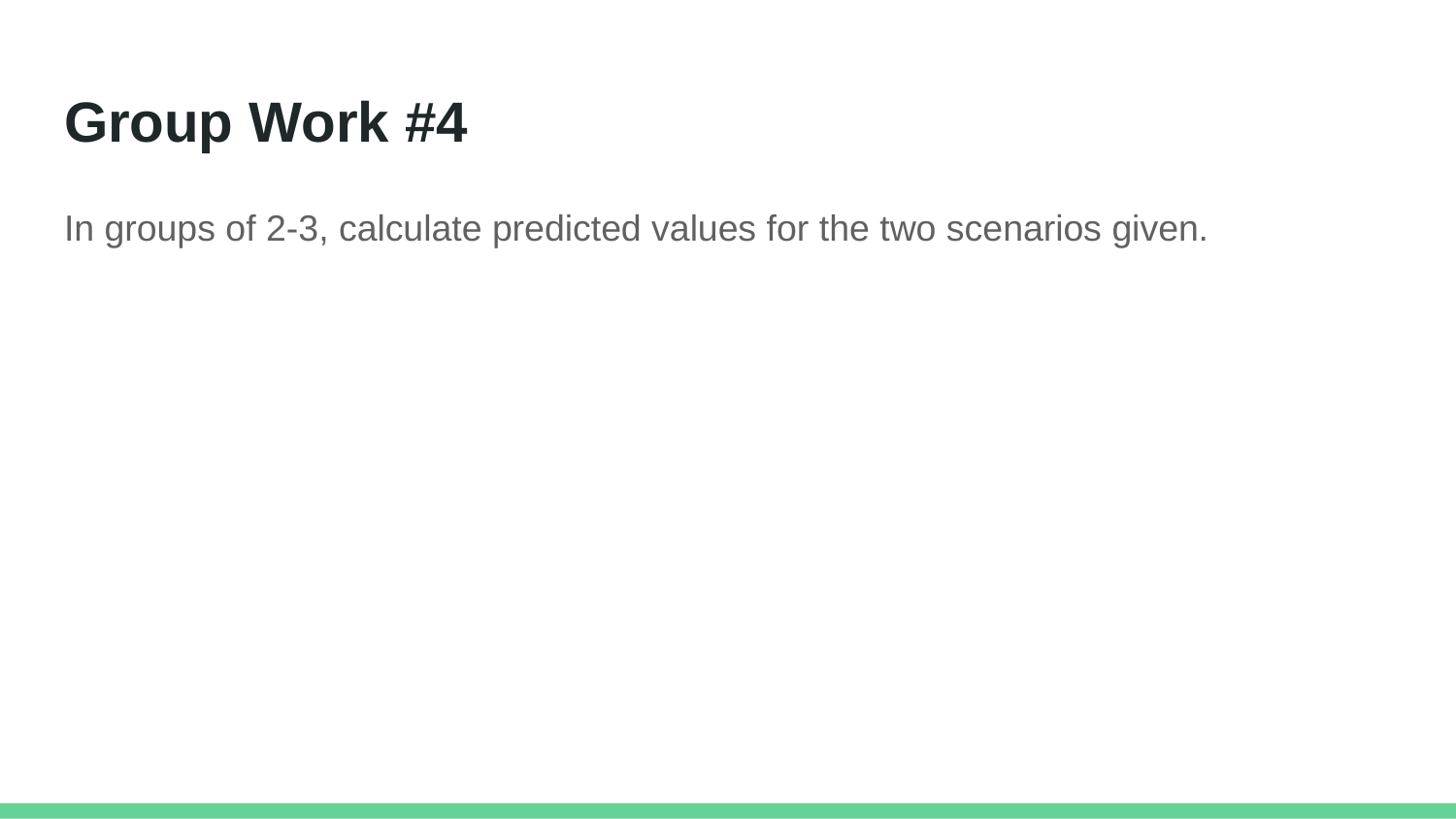

# Group Work #4
In groups of 2-3, calculate predicted values for the two scenarios given.